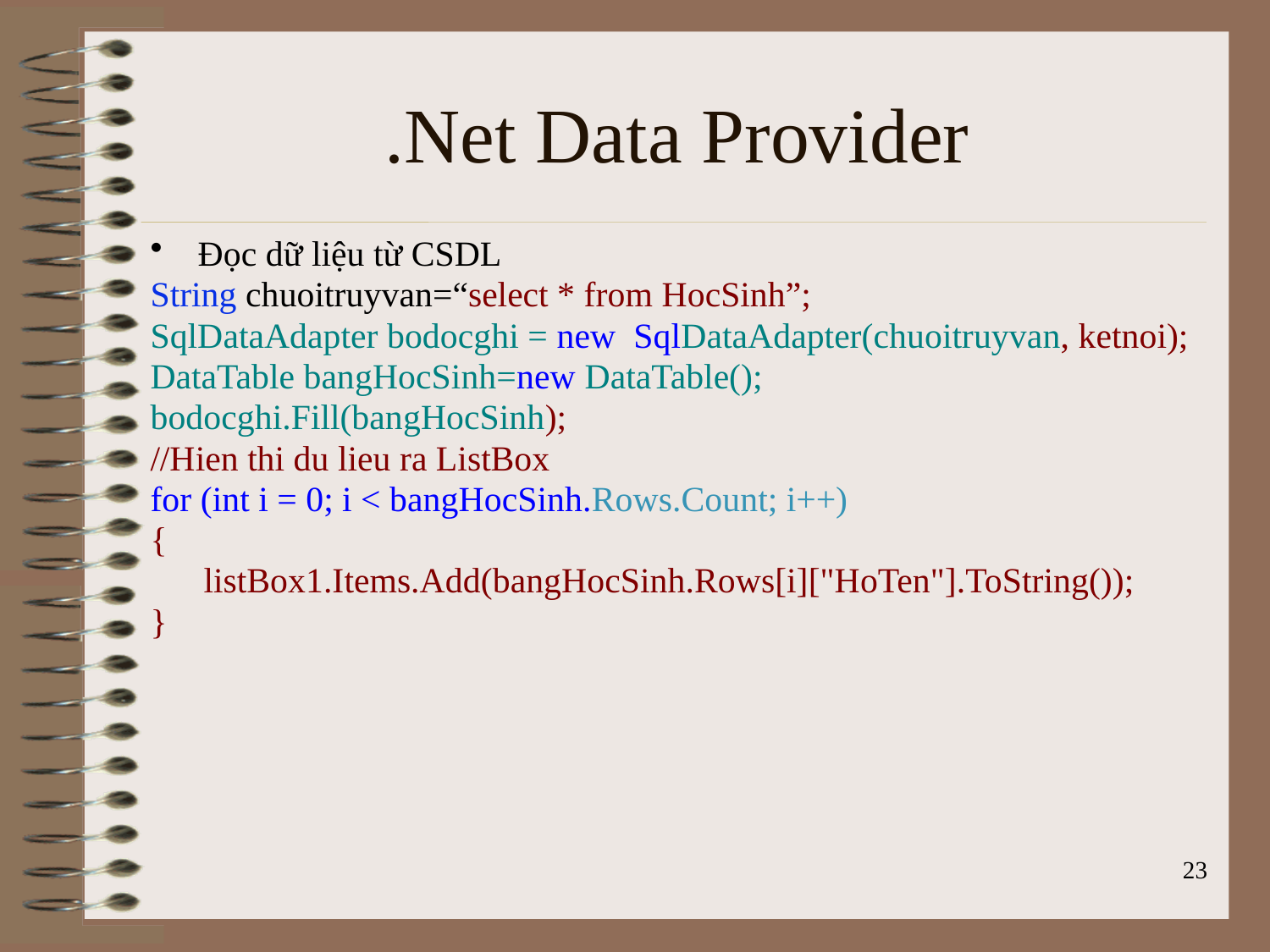

# .Net Data Provider
Đọc dữ liệu từ CSDL
String chuoitruyvan=“select * from HocSinh”;
SqlDataAdapter bodocghi = new  SqlDataAdapter(chuoitruyvan, ketnoi);
DataTable bangHocSinh=new DataTable();
bodocghi.Fill(bangHocSinh);
//Hien thi du lieu ra ListBox
for (int i = 0; i < bangHocSinh.Rows.Count; i++)
{
      listBox1.Items.Add(bangHocSinh.Rows[i]["HoTen"].ToString());
}
23